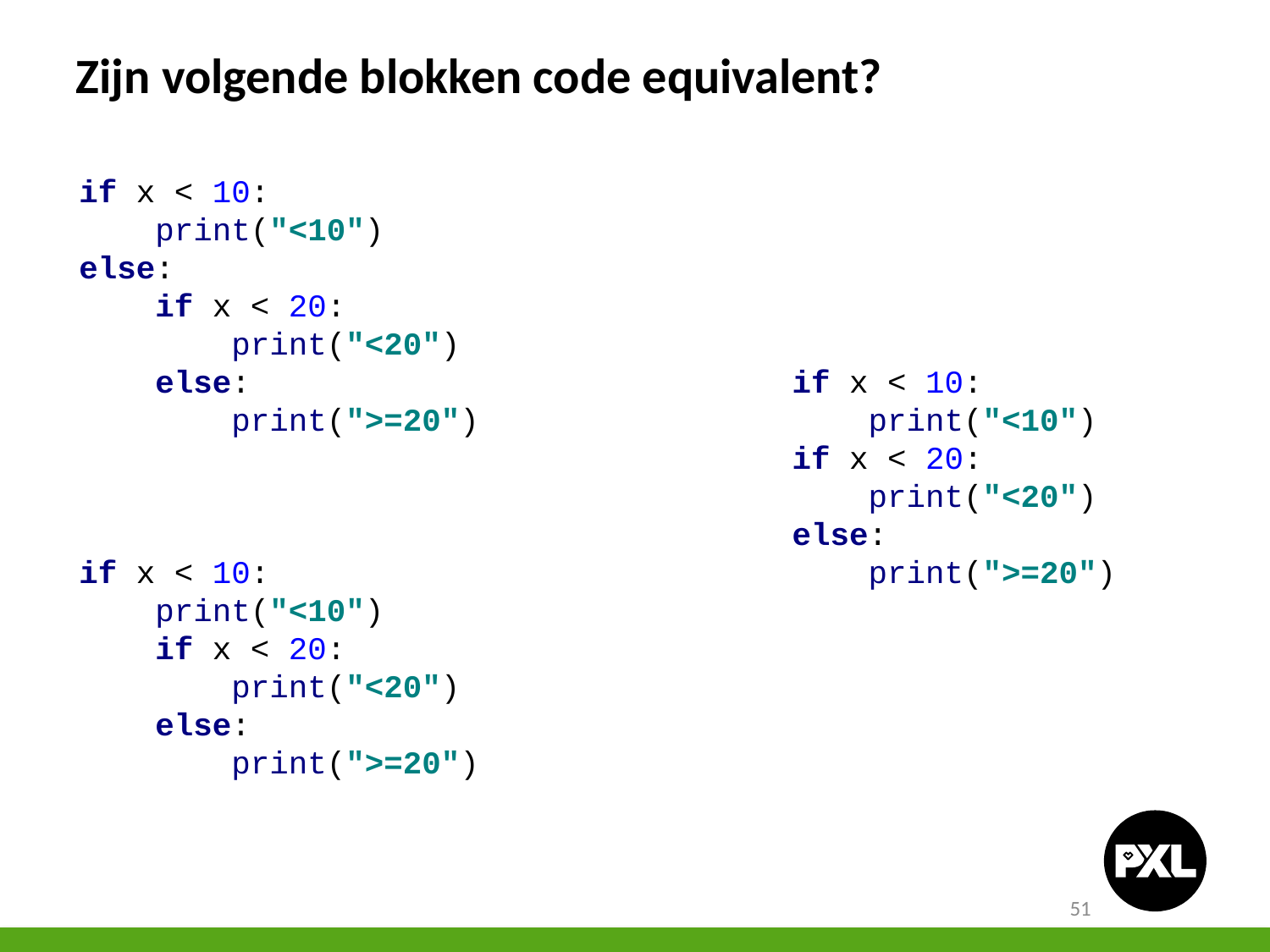

Zijn volgende blokken code equivalent?
if x < 10:
    print("<10")
else:
    if x < 20:
        print("<20")
    else:
        print(">=20")

if x < 10:
    print("<10")
    if x < 20:
        print("<20")
    else:
        print(">=20")
if x < 10:
    print("<10")
if x < 20:
    print("<20")
else:
    print(">=20")
51